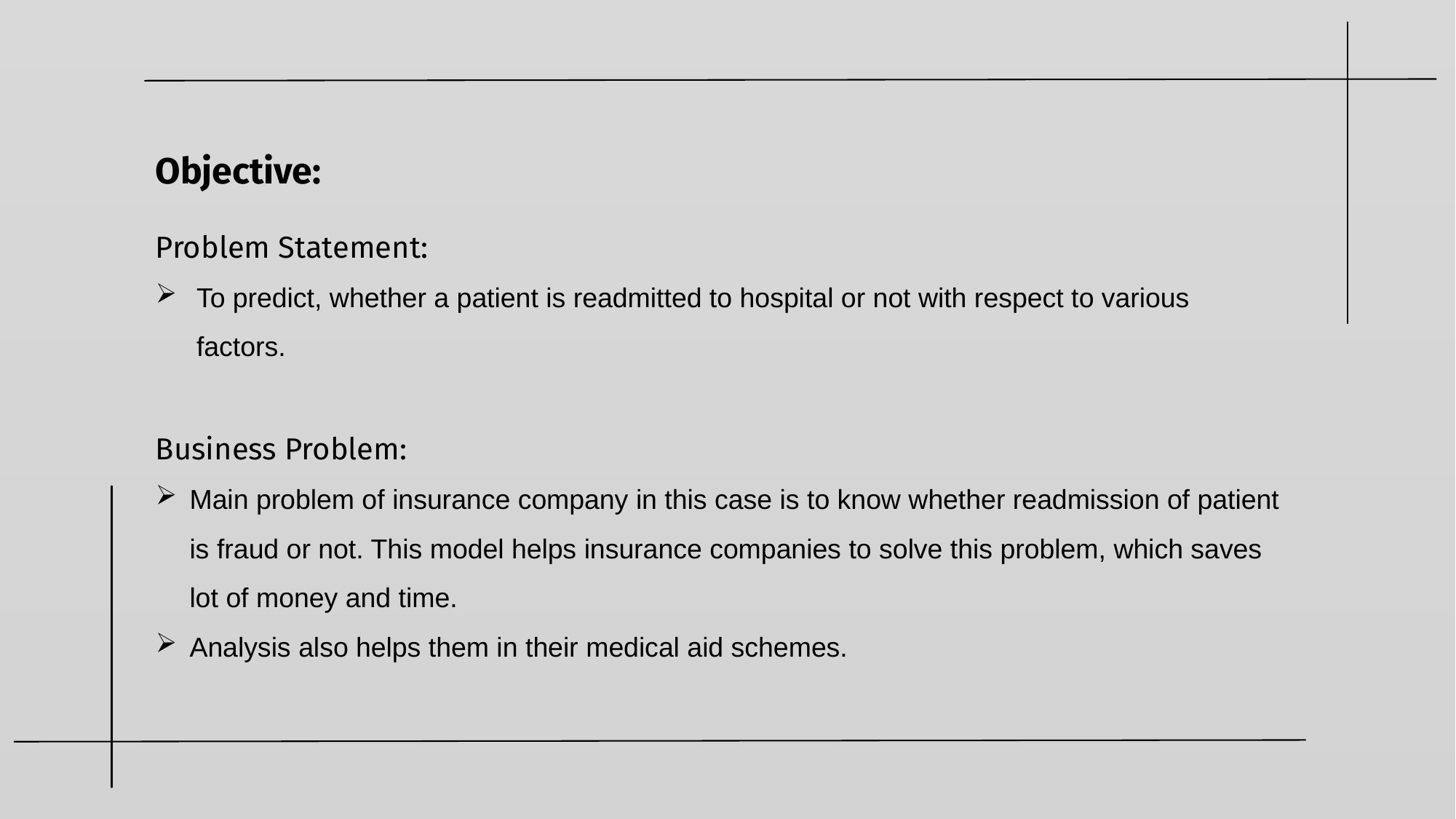

Objective:
Problem Statement:
To predict, whether a patient is readmitted to hospital or not with respect to various factors.

Business Problem:
Main problem of insurance company in this case is to know whether readmission of patient is fraud or not. This model helps insurance companies to solve this problem, which saves  lot of money and time.
Analysis also helps them in their medical aid schemes.